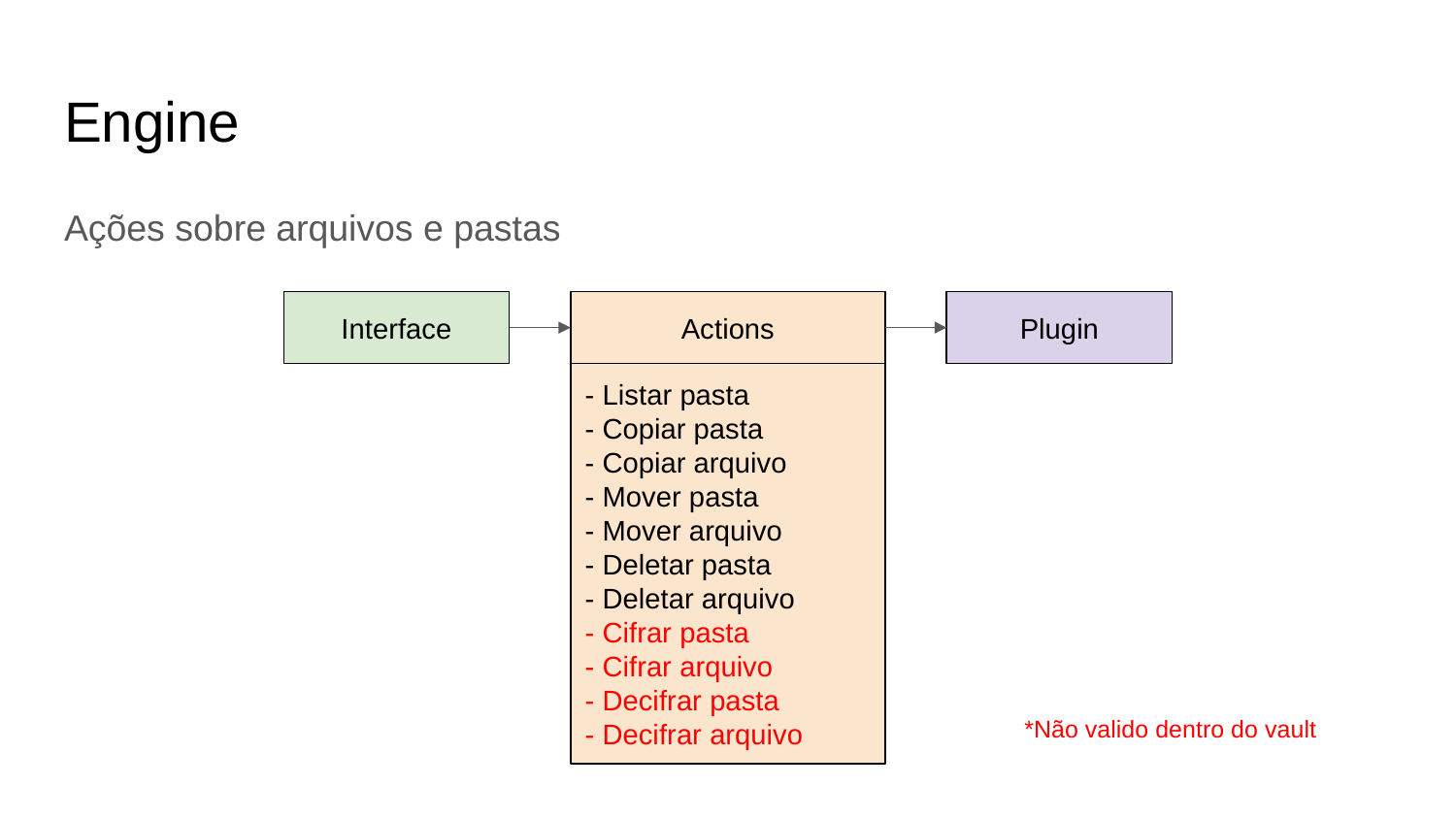

# Engine
Ações sobre arquivos e pastas
Interface
Actions
Plugin
- Listar pasta
- Copiar pasta
- Copiar arquivo
- Mover pasta
- Mover arquivo
- Deletar pasta
- Deletar arquivo
- Cifrar pasta
- Cifrar arquivo
- Decifrar pasta
- Decifrar arquivo
*Não valido dentro do vault